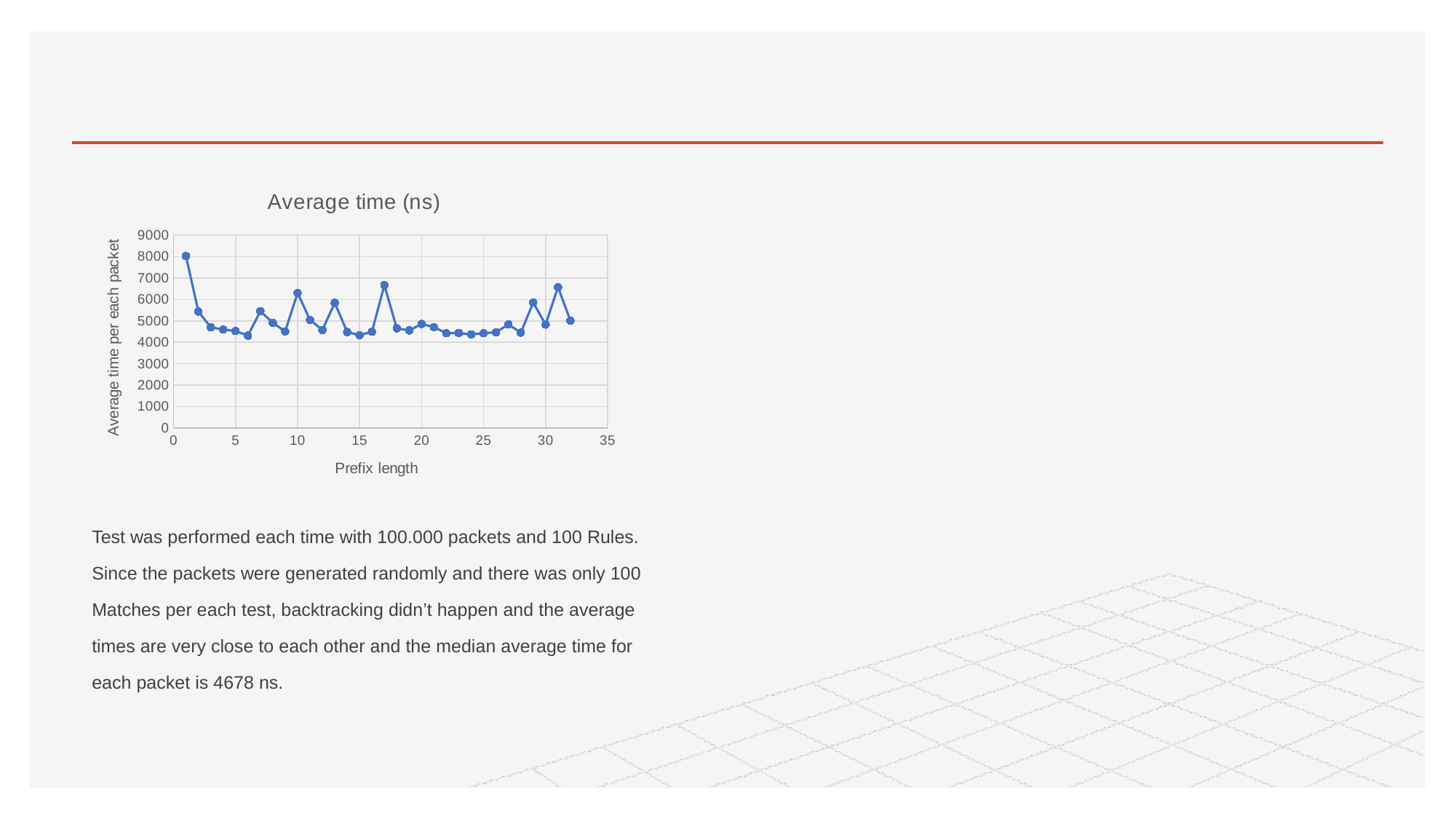

#

### Chart:

| Category | Average time (ns) |
|---|---|
Test was performed each time with 100.000 packets and 100 Rules.
Since the packets were generated randomly and there was only 100
Matches per each test, backtracking didn’t happen and the average
times are very close to each other and the median average time for
each packet is 4678 ns.